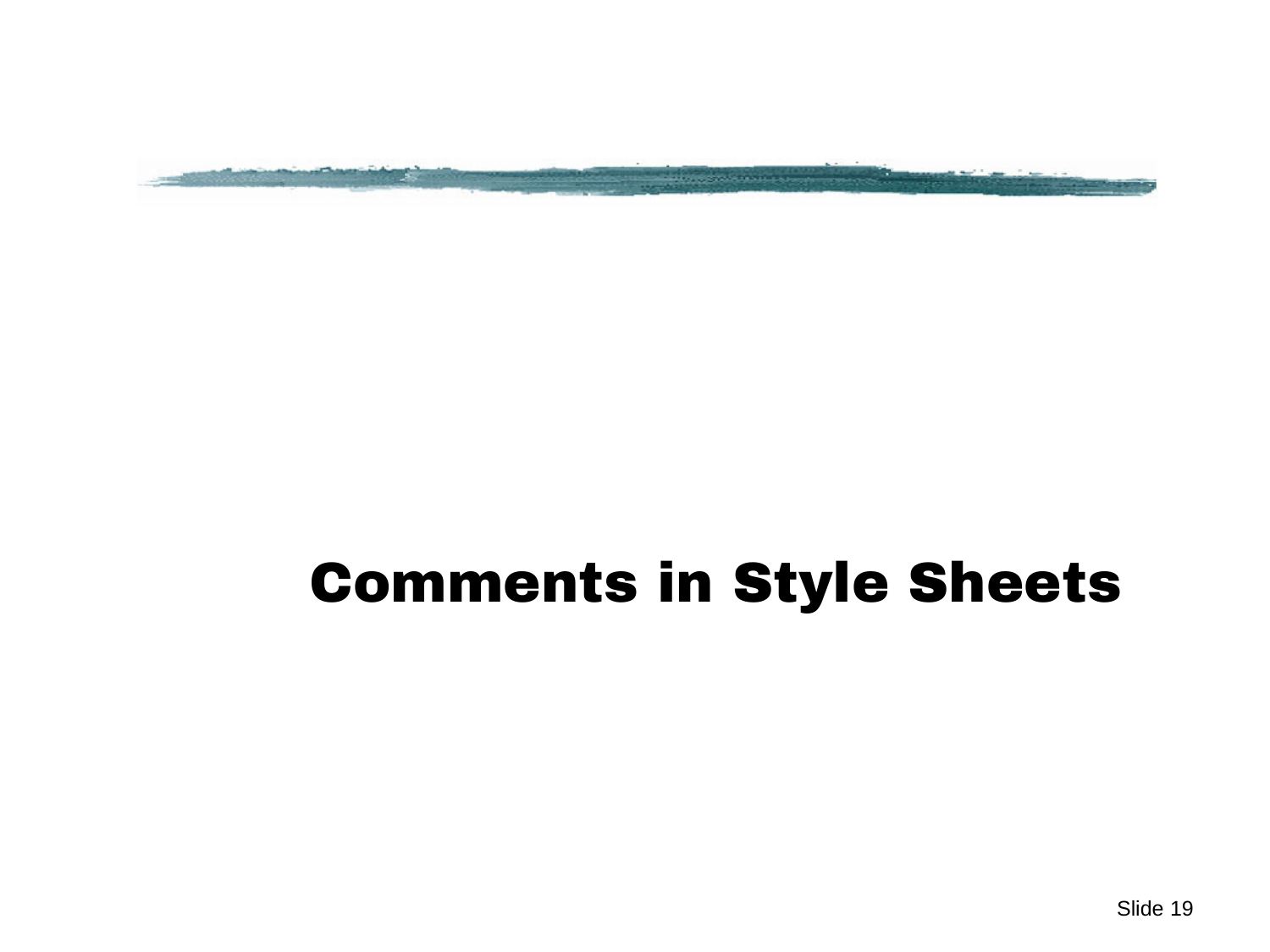

#
Comments in Style Sheets
Slide 19